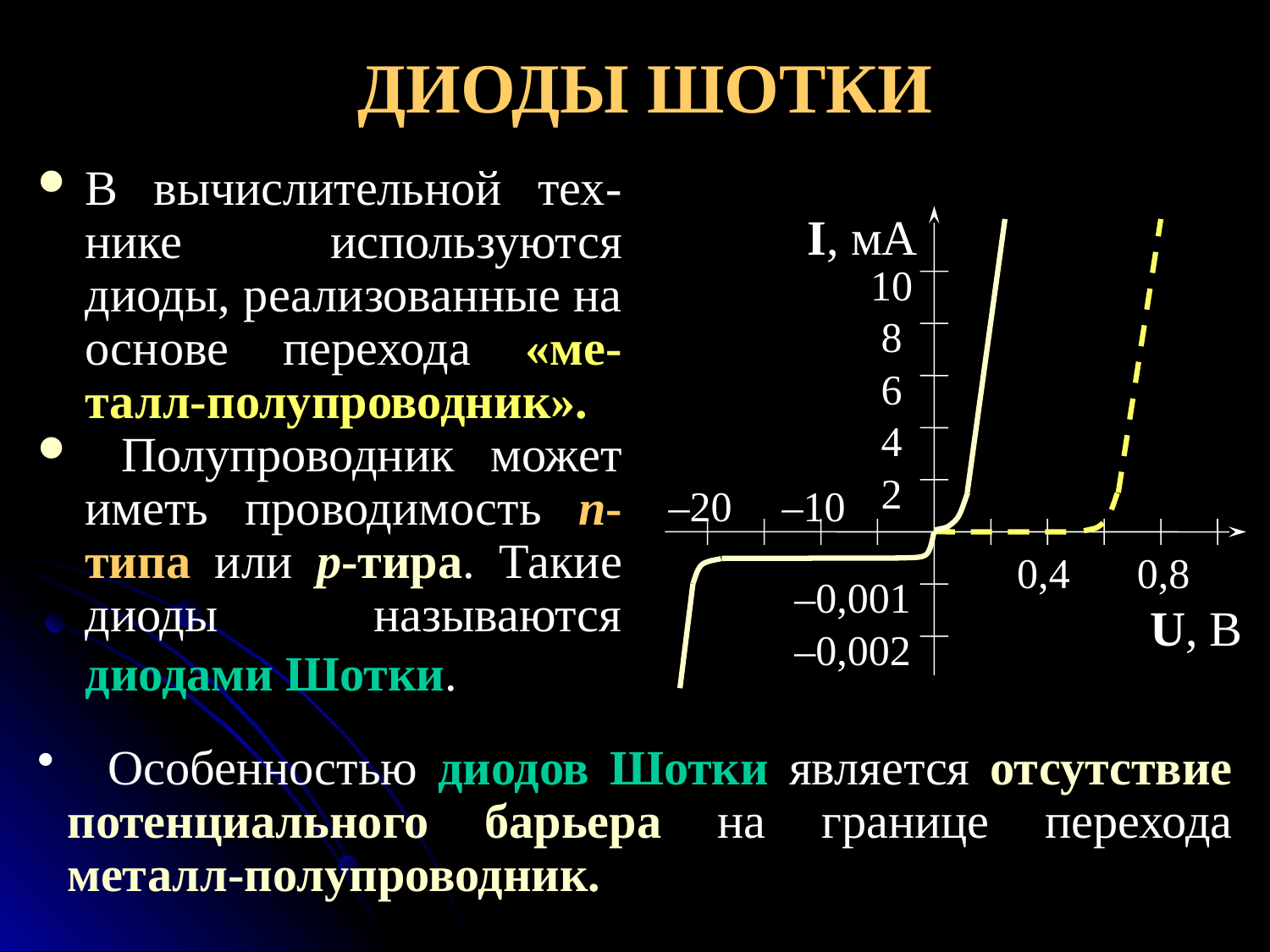

ДИОДЫ ШОТКИ
В вычислительной тех-нике используются диоды, реализованные на основе перехода «ме-талл-полупроводник».
 Полупроводник может иметь проводимость n-типа или р-тира. Такие диоды называются диодами Шотки.
I, мА

10

8

6

4

2
–20
–10

0,4
0,8

–0,001

U, В
–0,002

  Особенностью диодов Шотки является отсутствие потенциального барьера на границе перехода металл-полупроводник.